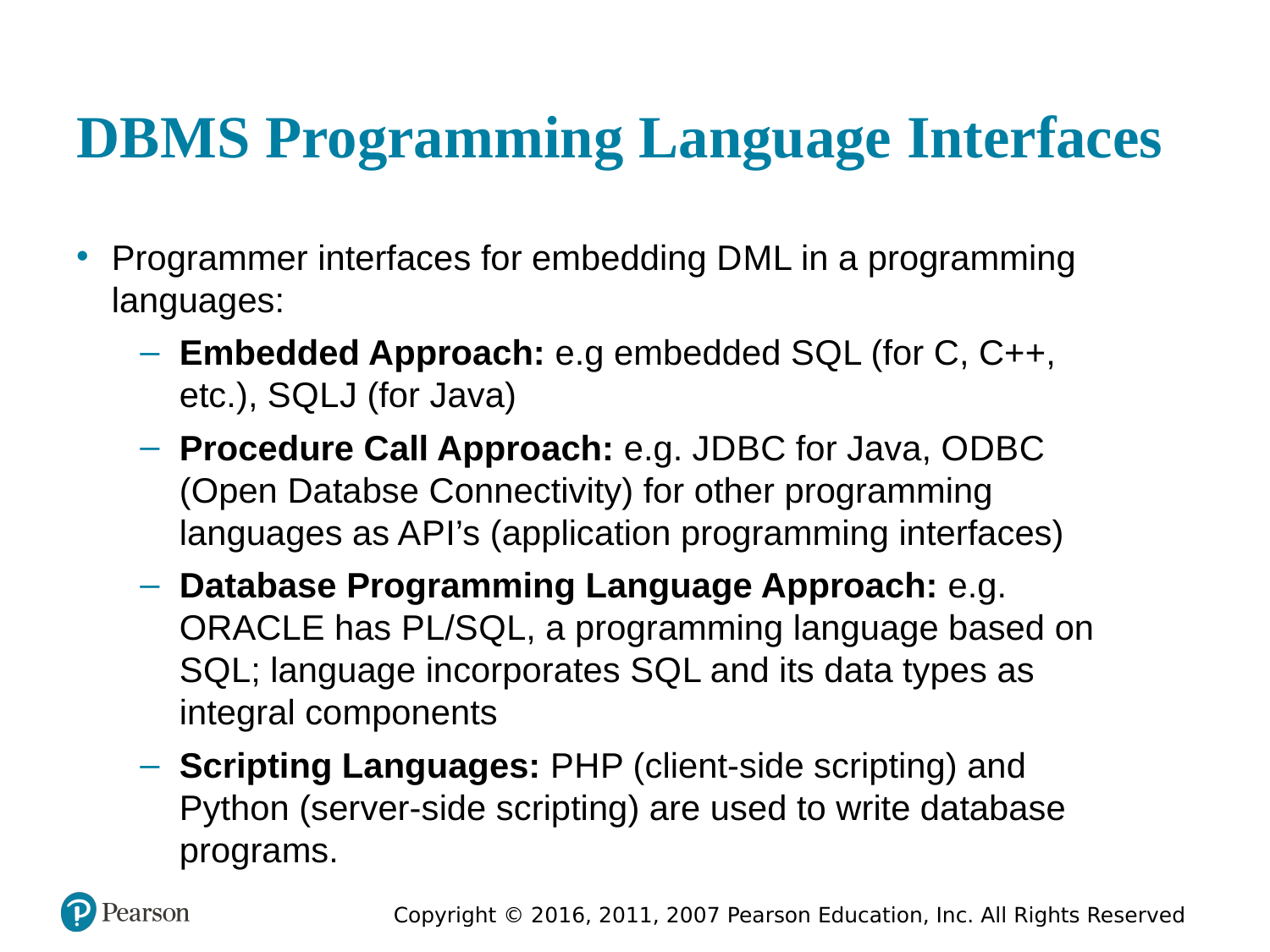

# D B M S Programming Language Interfaces
Programmer interfaces for embedding D M L in a programming languages:
Embedded Approach: e.g embedded S Q L (for C, C++, etc.), S Q L J (for Java)
Procedure Call Approach: e.g. J D B C for Java, O D B C (Open Databse Connectivity) for other programming languages as A P I’s (application programming interfaces)
Database Programming Language Approach: e.g. ORACLE has P L/S Q L, a programming language based on S Q L; language incorporates S Q L and its data types as integral components
Scripting Languages: P H P (client-side scripting) and Python (server-side scripting) are used to write database programs.